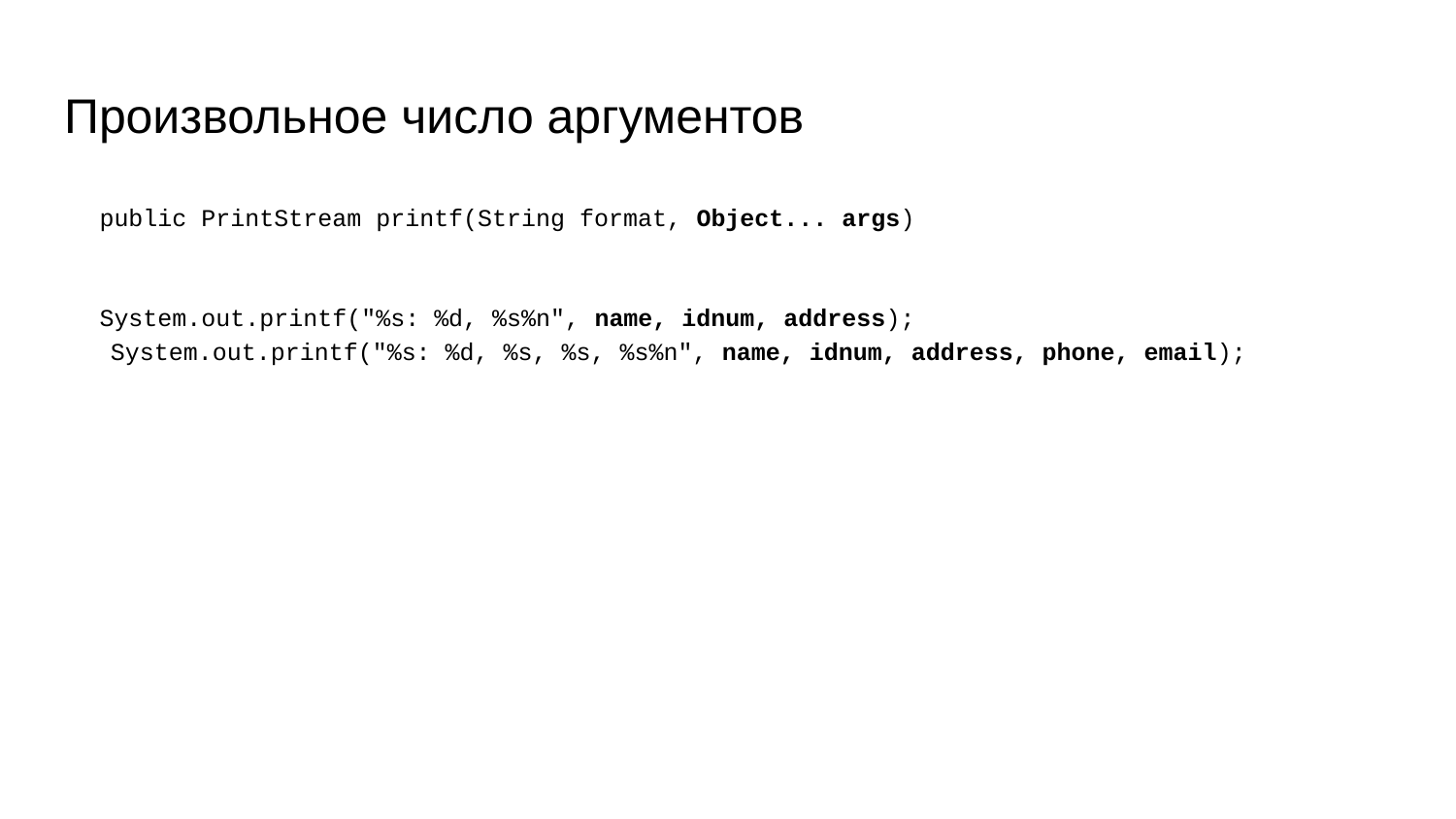

# Произвольное число аргументов

public PrintStream printf(String format, Object... args)

System.out.printf("%s: %d, %s%n", name, idnum, address);
System.out.printf("%s: %d, %s, %s, %s%n", name, idnum, address, phone, email);